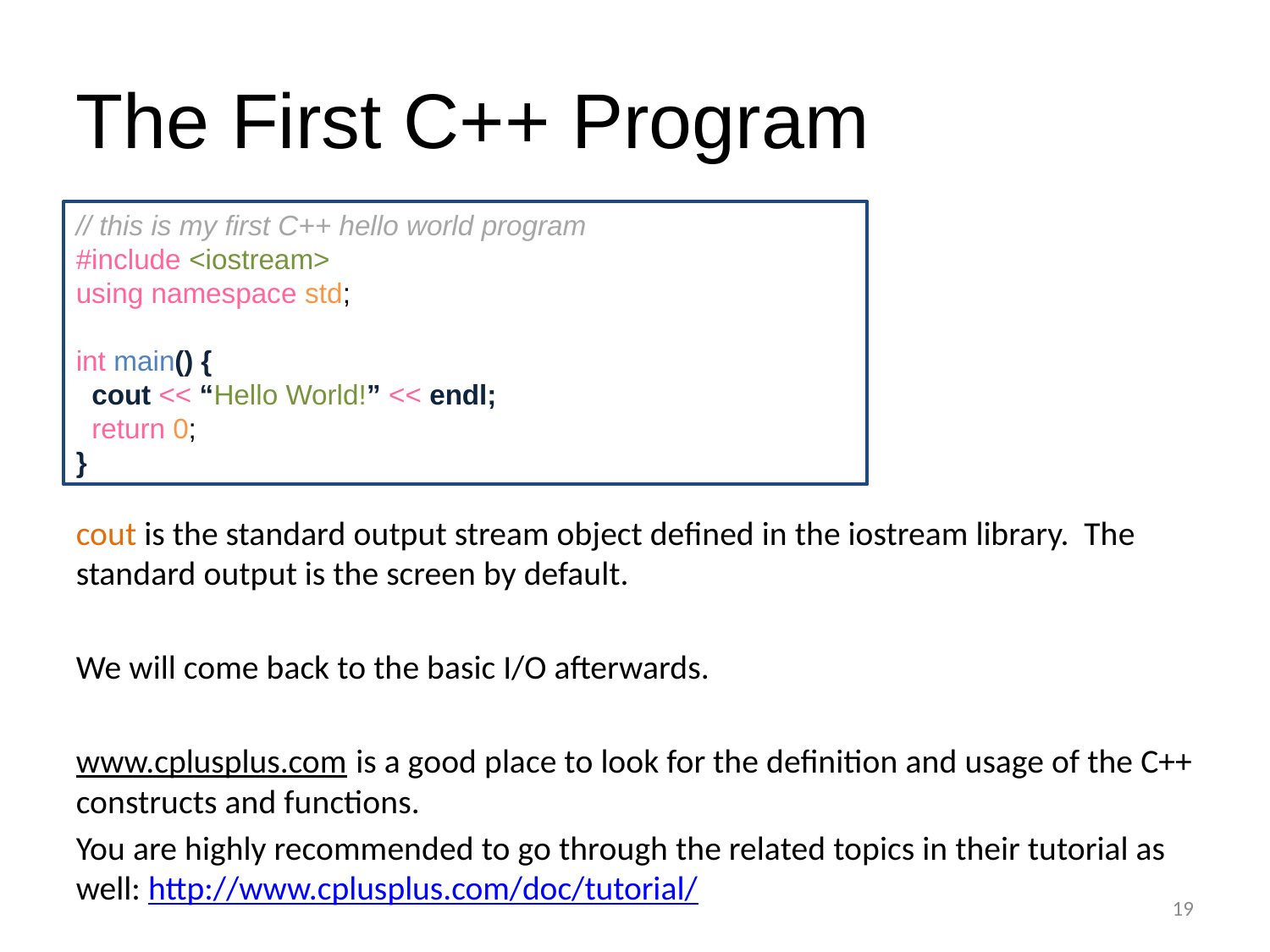

The First C++ Program
// this is my first C++ hello world program
#include <iostream>
using namespace std;

int main() {
  cout << “Hello World!” << endl;
  return 0;
}
cout is the standard output stream object defined in the iostream library.  The standard output is the screen by default.

We will come back to the basic I/O afterwards.

www.cplusplus.com is a good place to look for the definition and usage of the C++ constructs and functions.
You are highly recommended to go through the related topics in their tutorial as well: http://www.cplusplus.com/doc/tutorial/
19